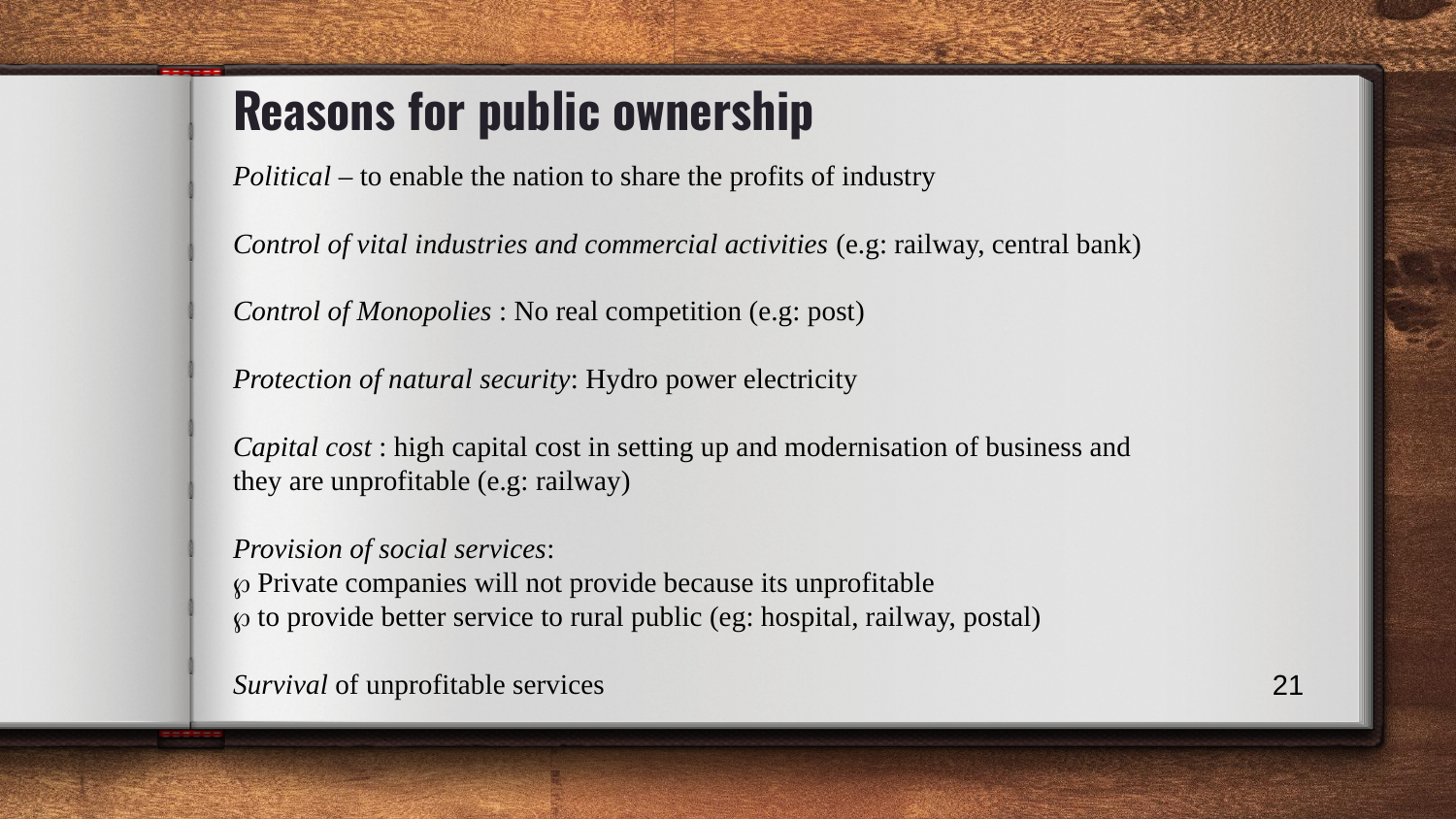

# Reasons for public ownership
Political – to enable the nation to share the profits of industry

Control of vital industries and commercial activities (e.g: railway, central bank)

Control of Monopolies : No real competition (e.g: post)

Protection of natural security: Hydro power electricity

Capital cost : high capital cost in setting up and modernisation of business and
they are unprofitable (e.g: railway)

Provision of social services:
℘ Private companies will not provide because its unprofitable
℘ to provide better service to rural public (eg: hospital, railway, postal)

Survival of unprofitable services
21